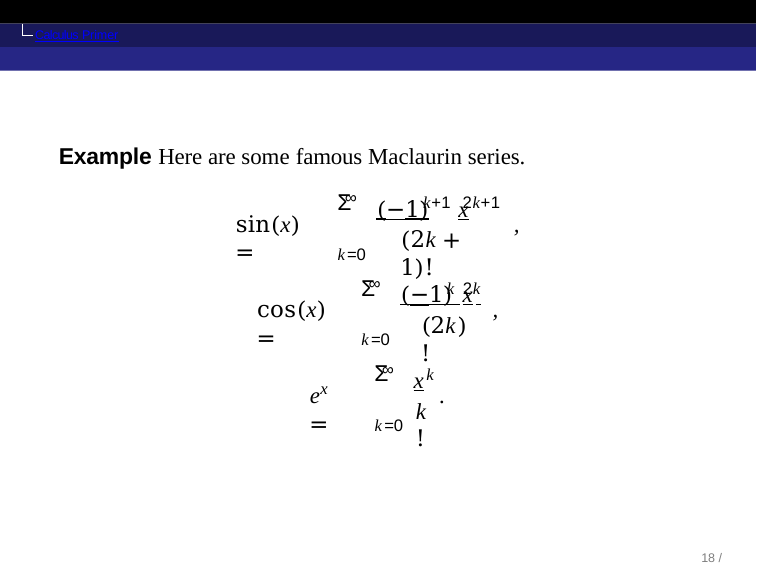

Calculus Primer

Example Here are some famous Maclaurin series.
∞
Σ
k+1 2k+1
(−1)	x
sin(x) =
,
(2k + 1)!
k=0
∞
Σ
k 2k
(−1) x
cos(x) =
,
(2k)!
k=0
∞
Σ
k
x
x
e	=
.
k!
k=0
18 / 104